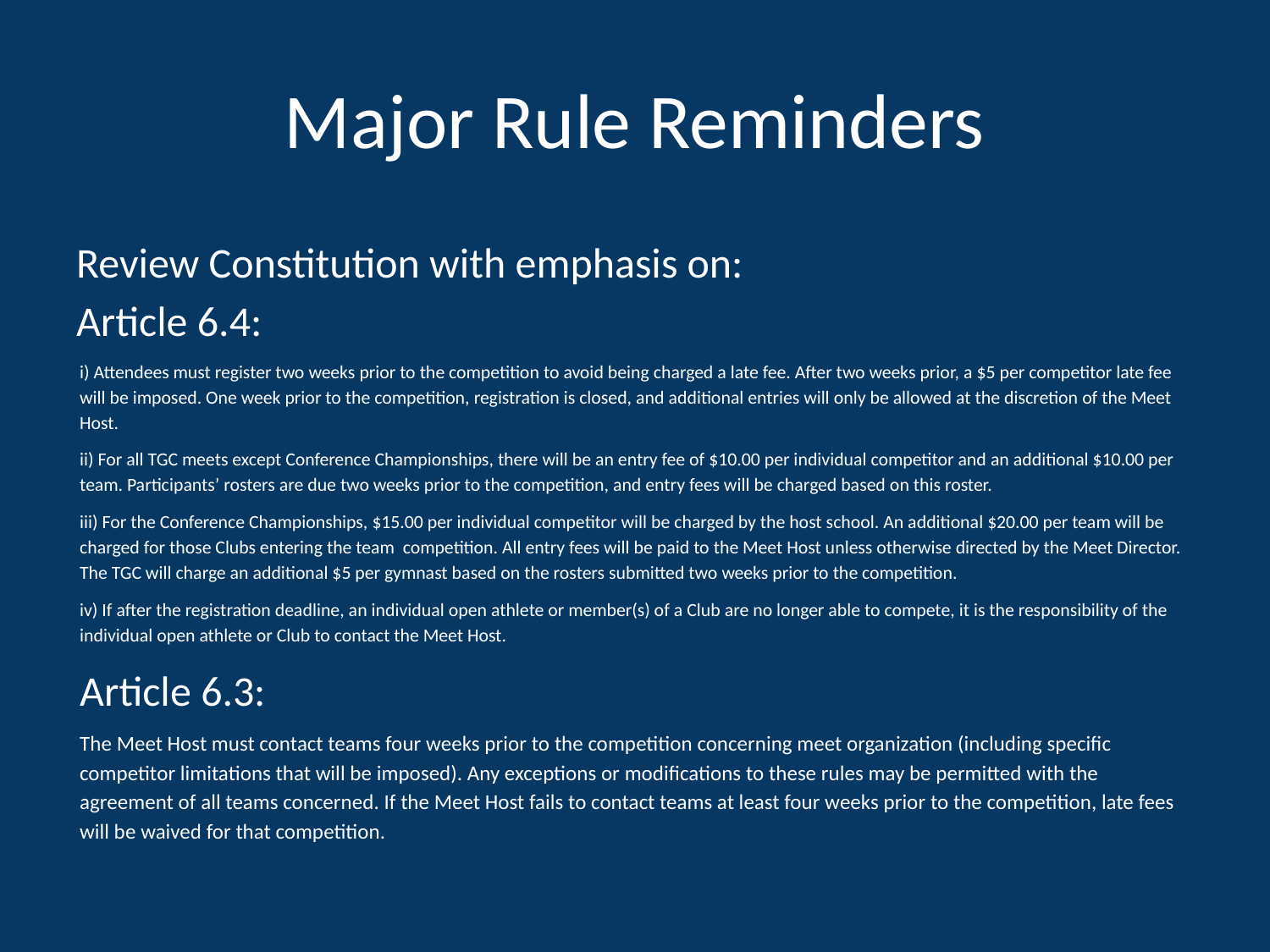

# Major Rule Reminders
Review Constitution with emphasis on:
Article 6.4:
i) Attendees must register two weeks prior to the competition to avoid being charged a late fee. After two weeks prior, a $5 per competitor late fee will be imposed. One week prior to the competition, registration is closed, and additional entries will only be allowed at the discretion of the Meet Host.
ii) For all TGC meets except Conference Championships, there will be an entry fee of $10.00 per individual competitor and an additional $10.00 per team. Participants’ rosters are due two weeks prior to the competition, and entry fees will be charged based on this roster.
iii) For the Conference Championships, $15.00 per individual competitor will be charged by the host school. An additional $20.00 per team will be charged for those Clubs entering the team  competition. All entry fees will be paid to the Meet Host unless otherwise directed by the Meet Director. The TGC will charge an additional $5 per gymnast based on the rosters submitted two weeks prior to the competition.
iv) If after the registration deadline, an individual open athlete or member(s) of a Club are no longer able to compete, it is the responsibility of the individual open athlete or Club to contact the Meet Host.
Article 6.3:
The Meet Host must contact teams four weeks prior to the competition concerning meet organization (including specific competitor limitations that will be imposed). Any exceptions or modifications to these rules may be permitted with the agreement of all teams concerned. If the Meet Host fails to contact teams at least four weeks prior to the competition, late fees will be waived for that competition.